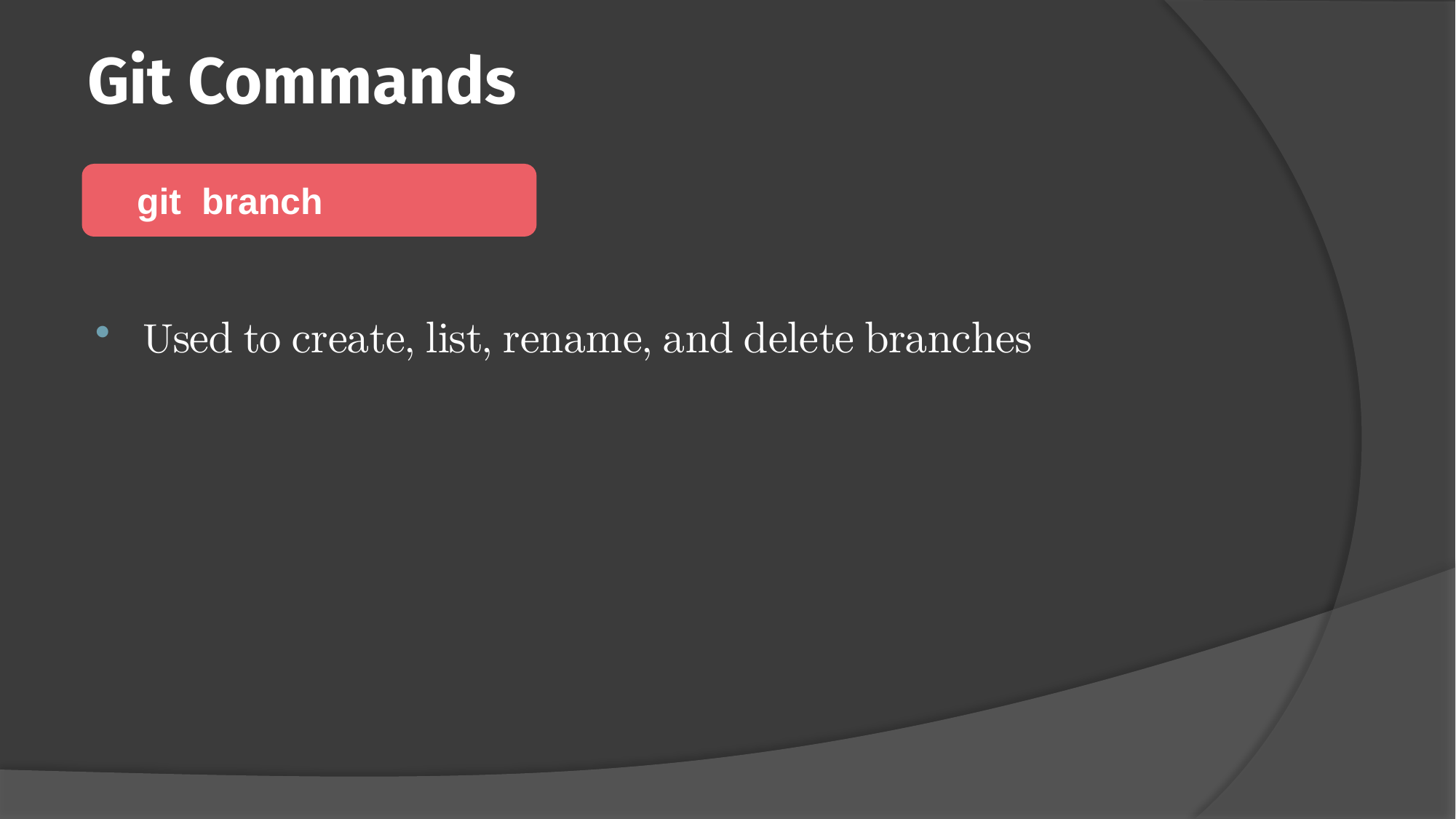

# Git Commands
    git  branch

Used to create, list, rename, and delete branches